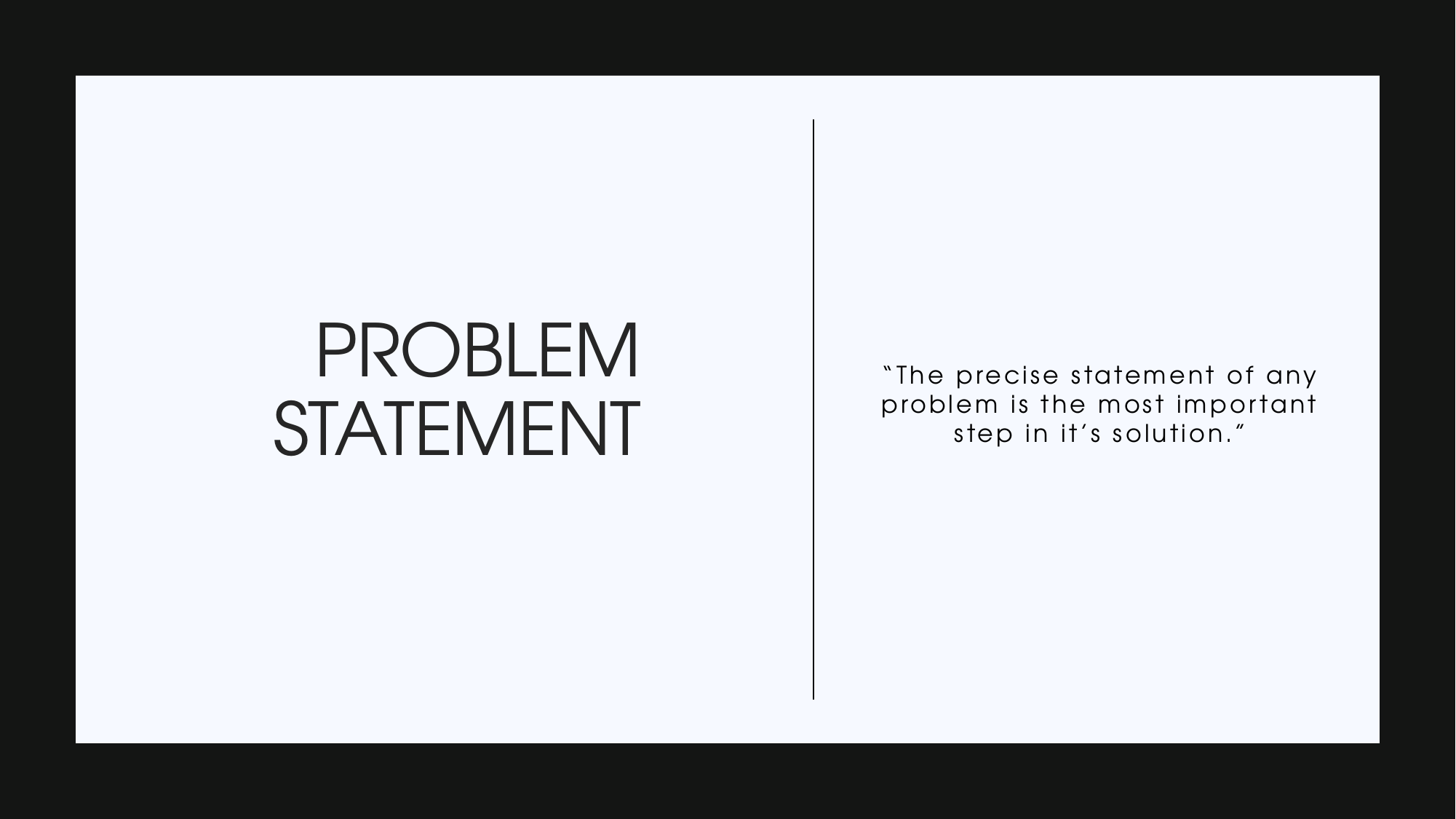

“The precise statement of any problem is the most important step in it’s solution.”
# Problem statement